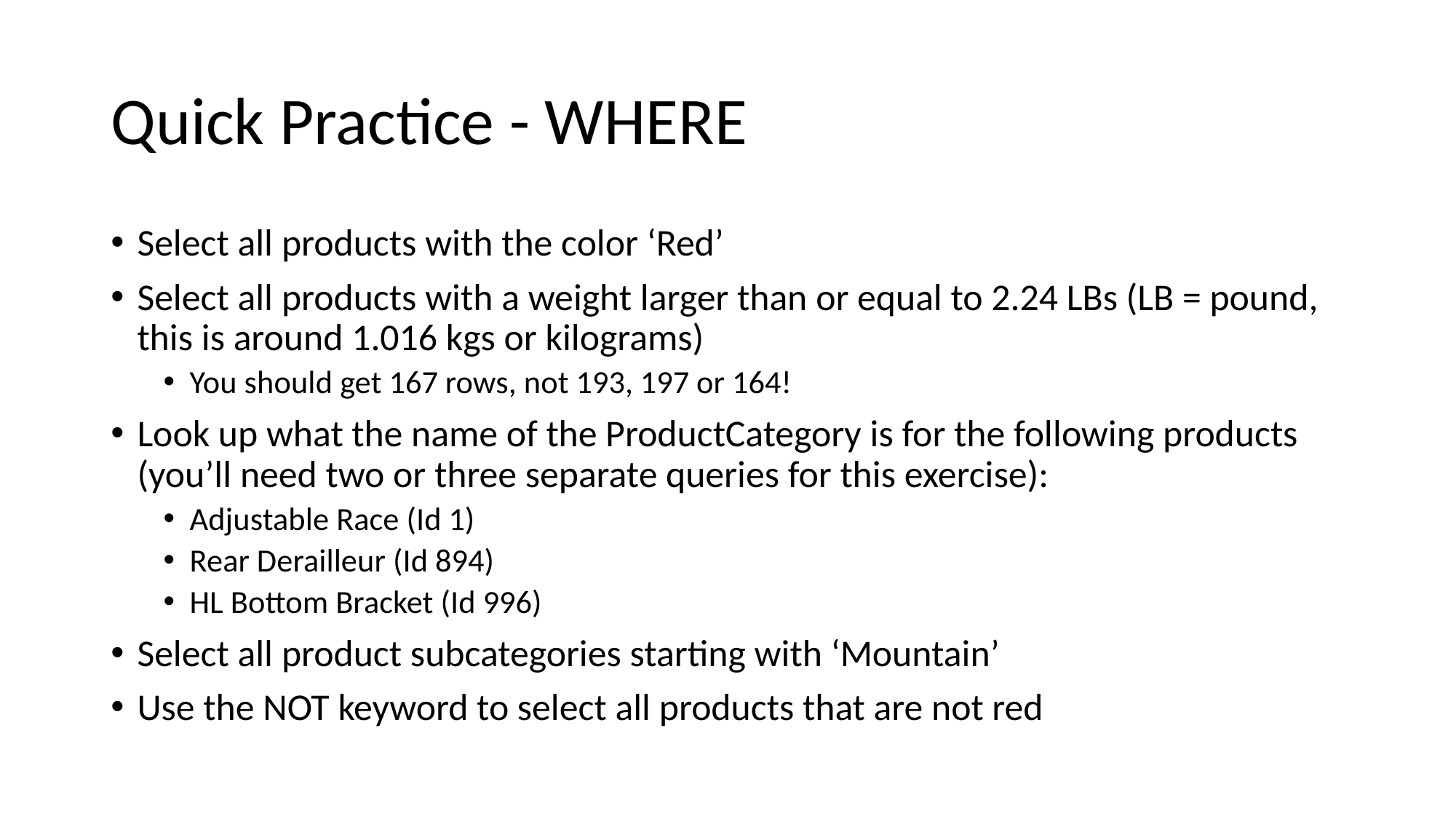

# Quick Practice - WHERE
Select all products with the color ‘Red’
Select all products with a weight larger than or equal to 2.24 LBs (LB = pound, this is around 1.016 kgs or kilograms)
You should get 167 rows, not 193, 197 or 164!
Look up what the name of the ProductCategory is for the following products (you’ll need two or three separate queries for this exercise):
Adjustable Race (Id 1)
Rear Derailleur (Id 894)
HL Bottom Bracket (Id 996)
Select all product subcategories starting with ‘Mountain’
Use the NOT keyword to select all products that are not red